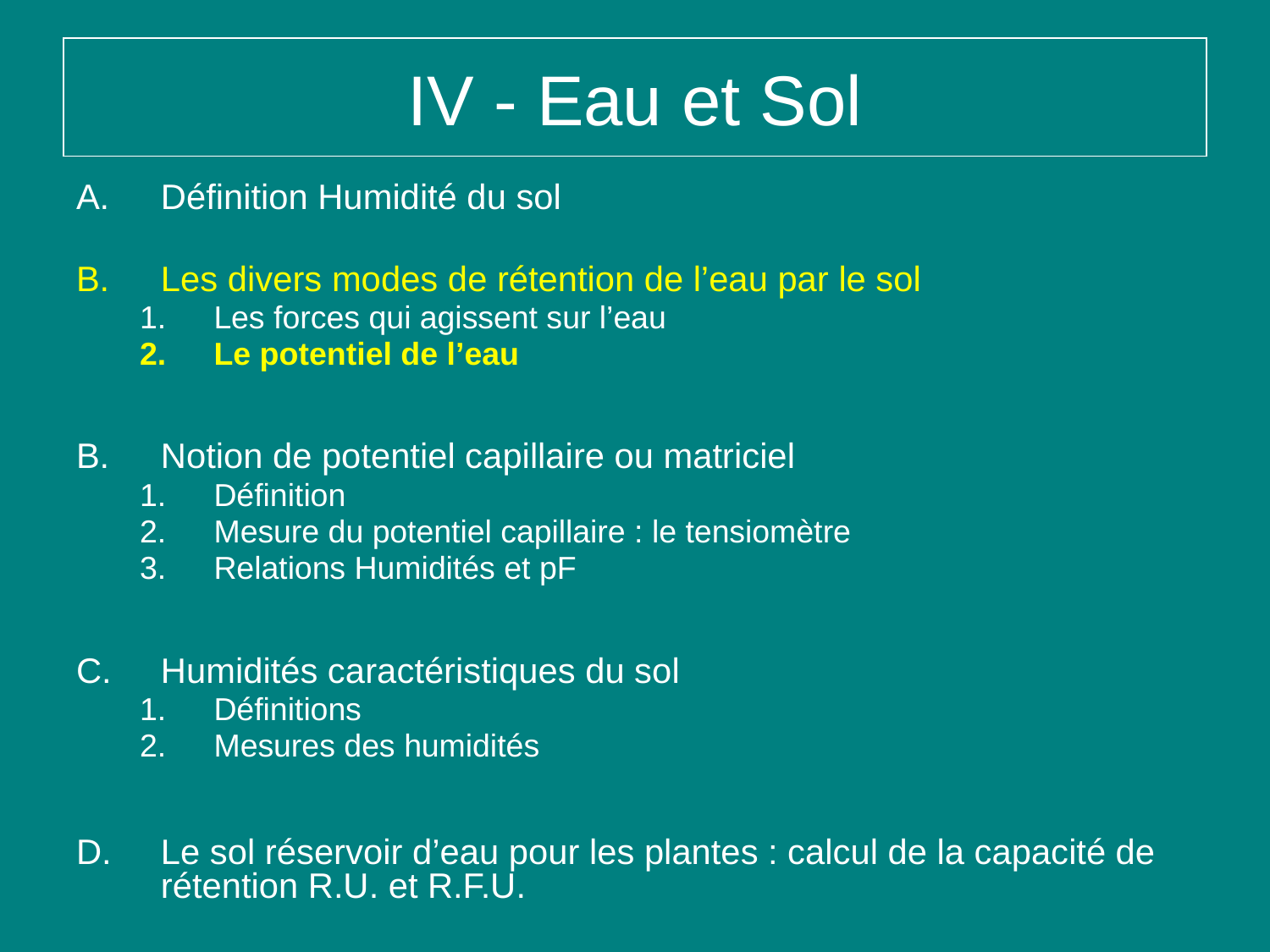

# IV - Eau et Sol
Définition Humidité du sol

Les divers modes de rétention de l’eau par le sol
Les forces qui agissent sur l’eau
Le potentiel de l’eau

Notion de potentiel capillaire ou matriciel
Définition
Mesure du potentiel capillaire : le tensiomètre
Relations Humidités et pF

Humidités caractéristiques du sol
Définitions
Mesures des humidités

Le sol réservoir d’eau pour les plantes : calcul de la capacité de rétention R.U. et R.F.U.